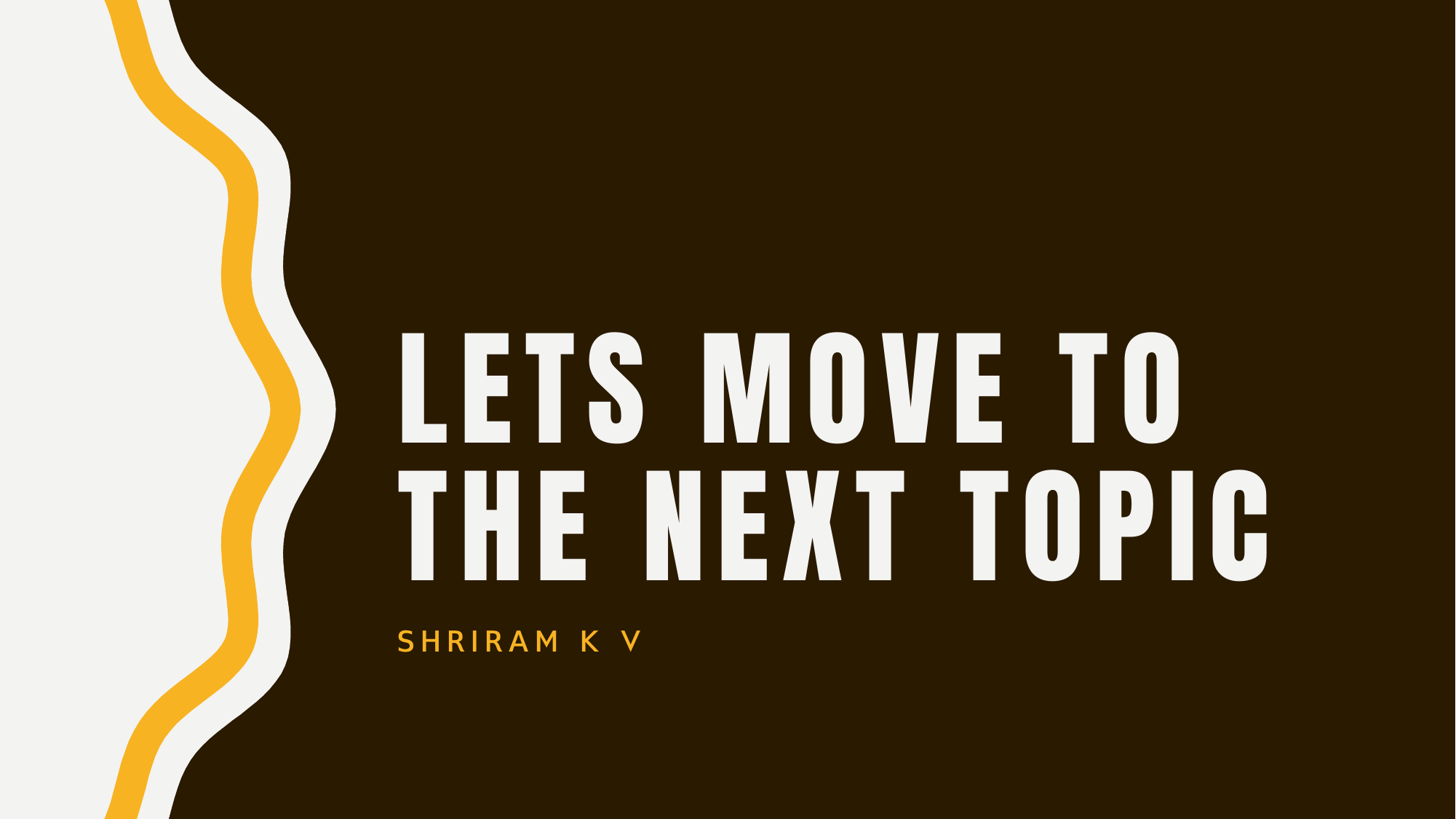

# Lets move to the next topic
Shriram k v